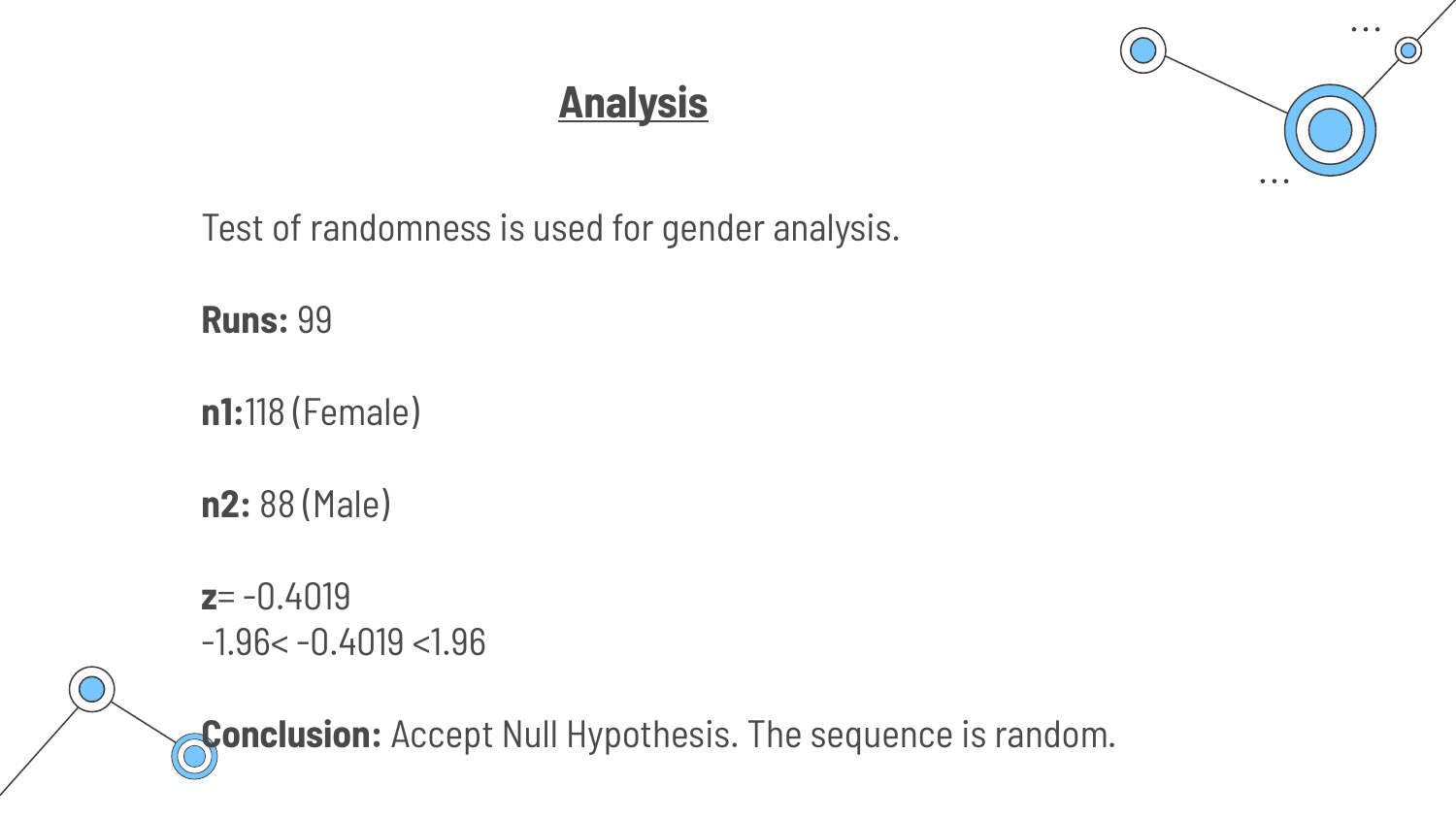

Analysis

Test of randomness is used for gender analysis.

Runs: 99

n1:118 (Female)

n2: 88 (Male)

z= -0.4019
-1.96< -0.4019 <1.96

Conclusion: Accept Null Hypothesis. The sequence is random.